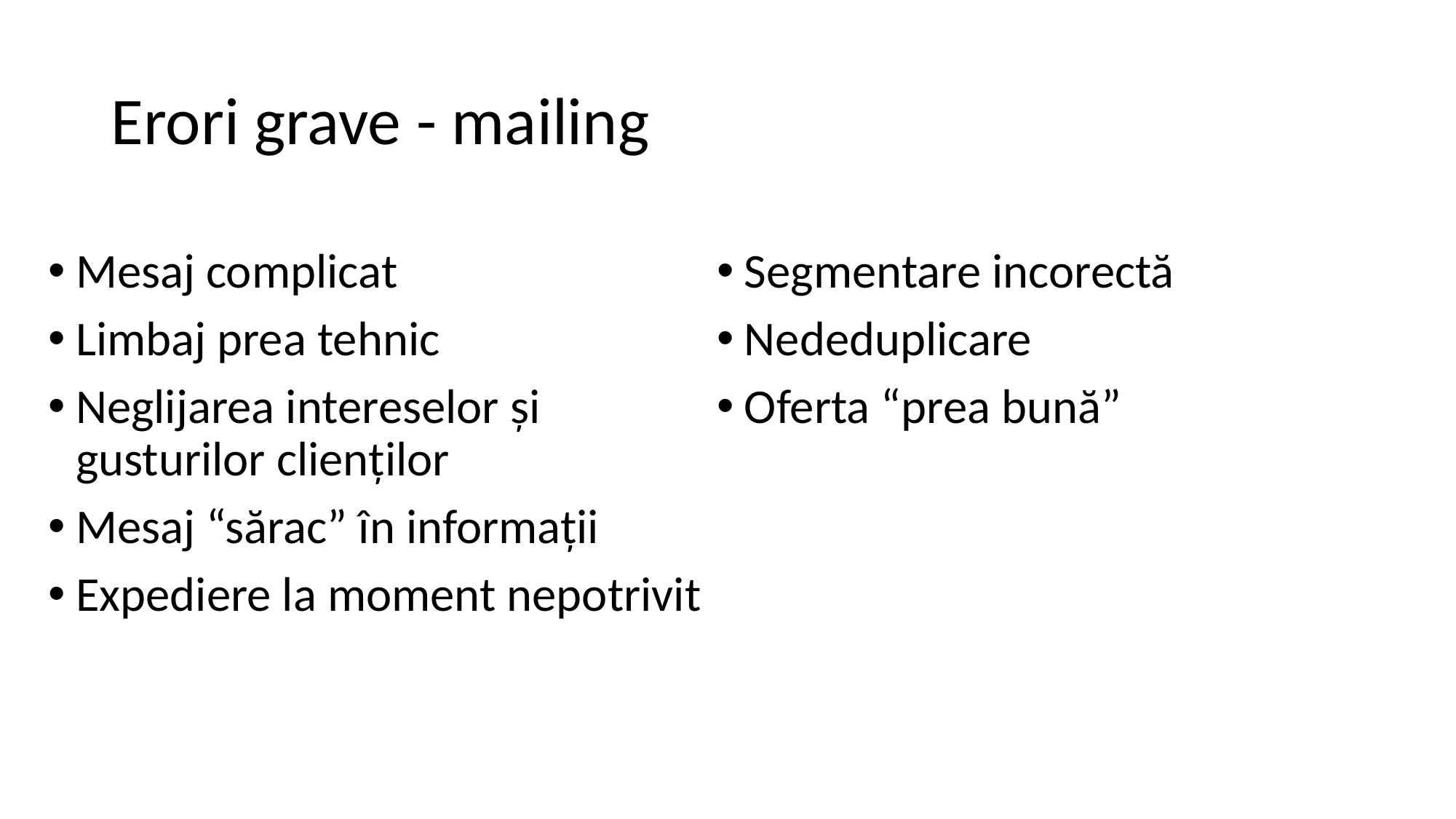

# Erori grave - mailing
Mesaj complicat
Limbaj prea tehnic
Neglijarea intereselor şi gusturilor clienţilor
Mesaj “sărac” în informaţii
Expediere la moment nepotrivit
Segmentare incorectă
Nededuplicare
Oferta “prea bună”